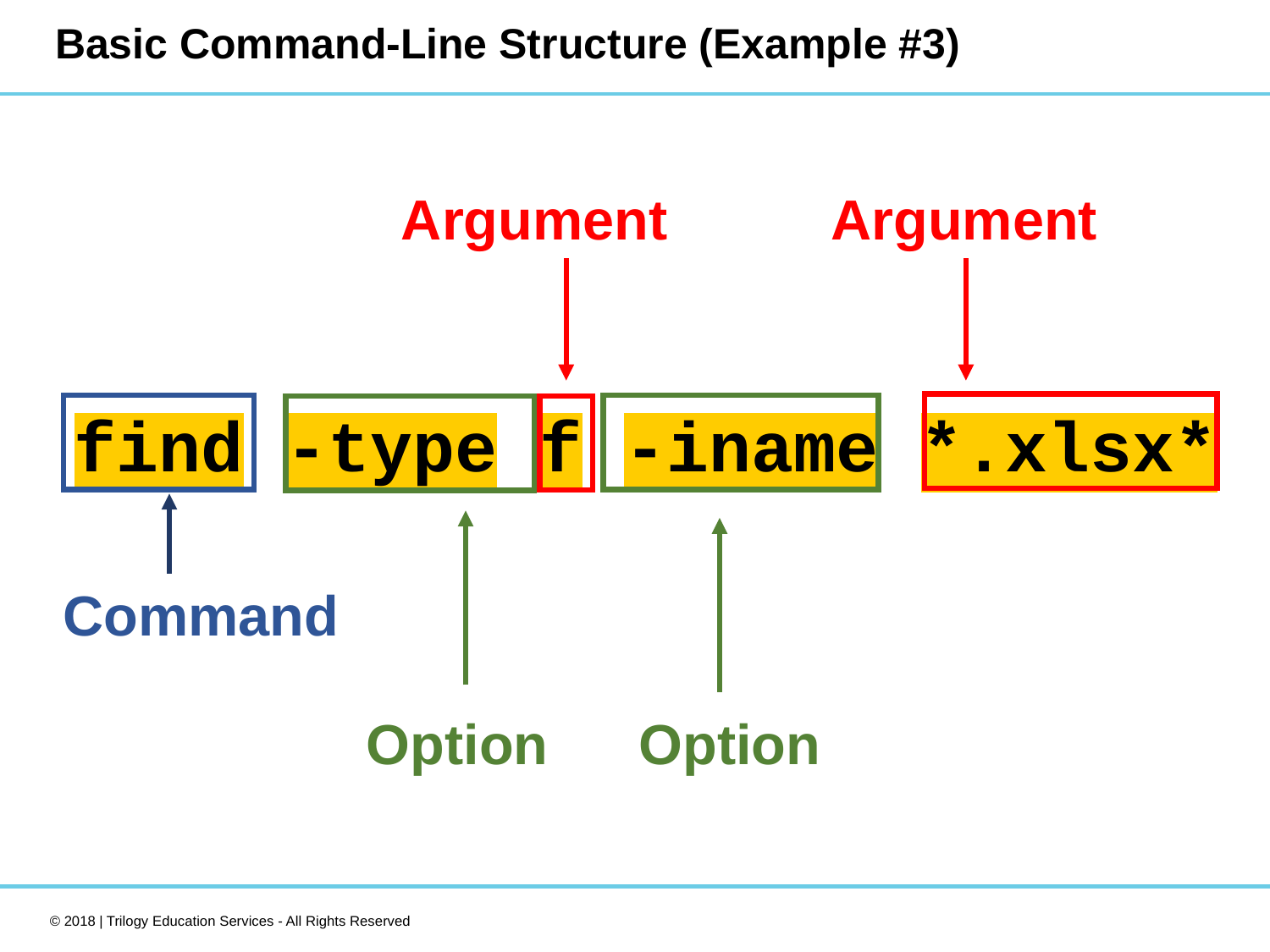

# Basic Command-Line Structure (Example #3)
Argument
Argument

find -type f -iname *.xlsx*

Command
Option
Option